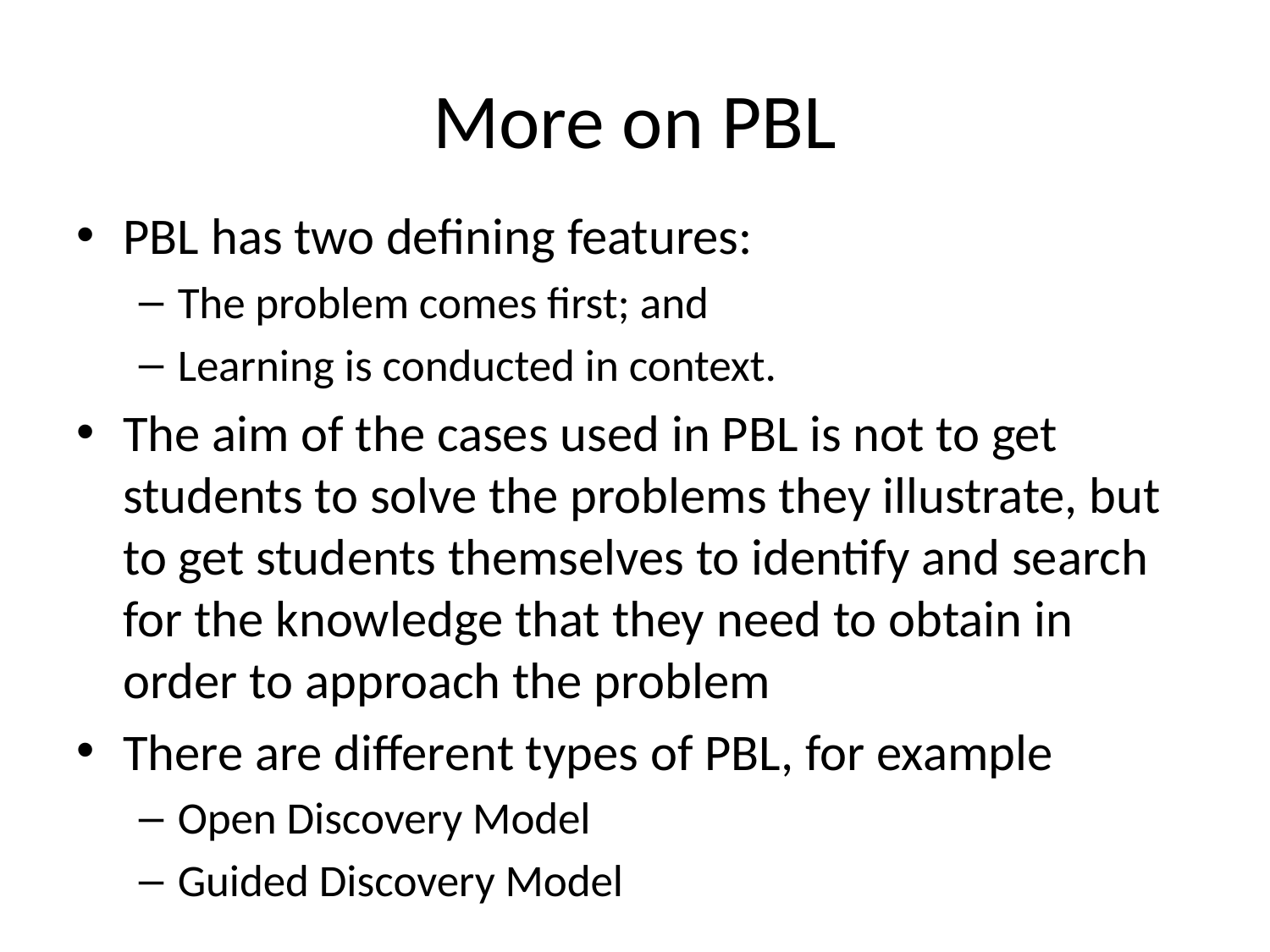

# More on PBL
PBL has two defining features:
The problem comes first; and
Learning is conducted in context.
The aim of the cases used in PBL is not to get students to solve the problems they illustrate, but to get students themselves to identify and search for the knowledge that they need to obtain in order to approach the problem
There are different types of PBL, for example
Open Discovery Model
Guided Discovery Model